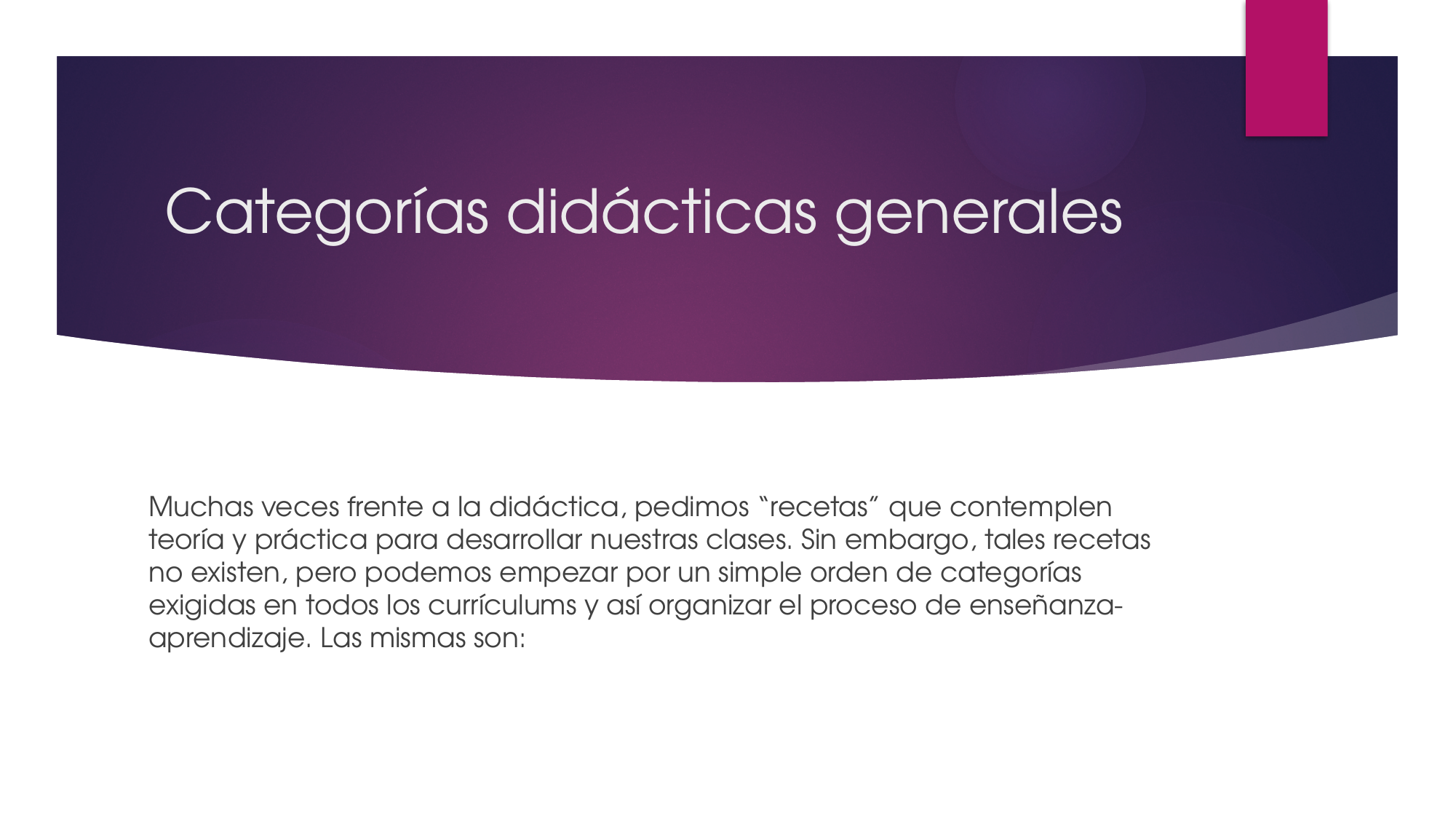

# Categorías didácticas generales
Muchas veces frente a la didáctica, pedimos “recetas” que contemplen teoría y práctica para desarrollar nuestras clases. Sin embargo, tales recetas no existen, pero podemos empezar por un simple orden de categorías exigidas en todos los currículums y así organizar el proceso de enseñanza-aprendizaje. Las mismas son: